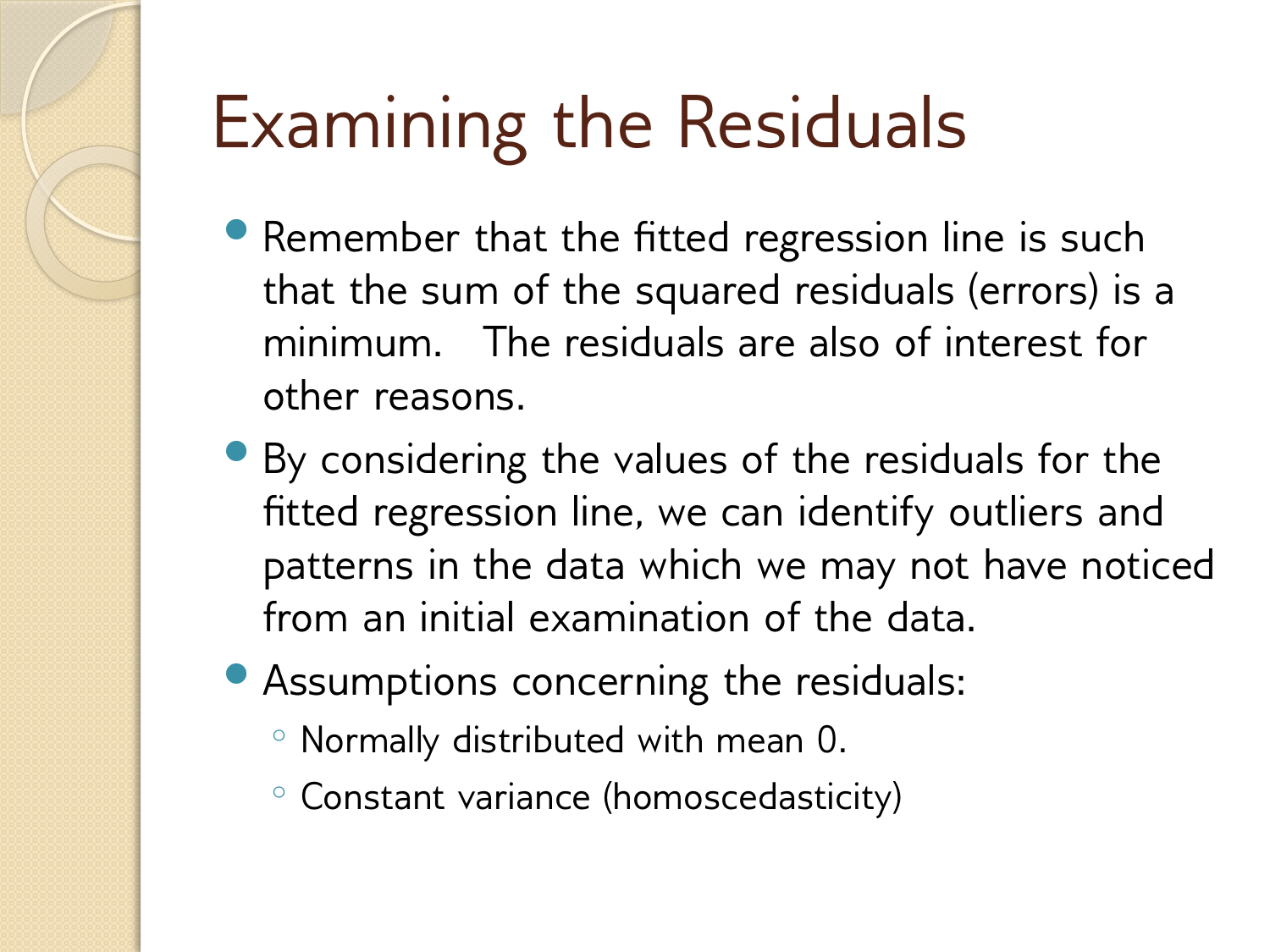

# Examining the Residuals
Remember that the fitted regression line is such that the sum of the squared residuals (errors) is a minimum.   The residuals are also of interest for other reasons.
By considering the values of the residuals for the fitted regression line, we can identify outliers and patterns in the data which we may not have noticed from an initial examination of the data.
Assumptions concerning the residuals:
Normally distributed with mean 0.
Constant variance (homoscedasticity)